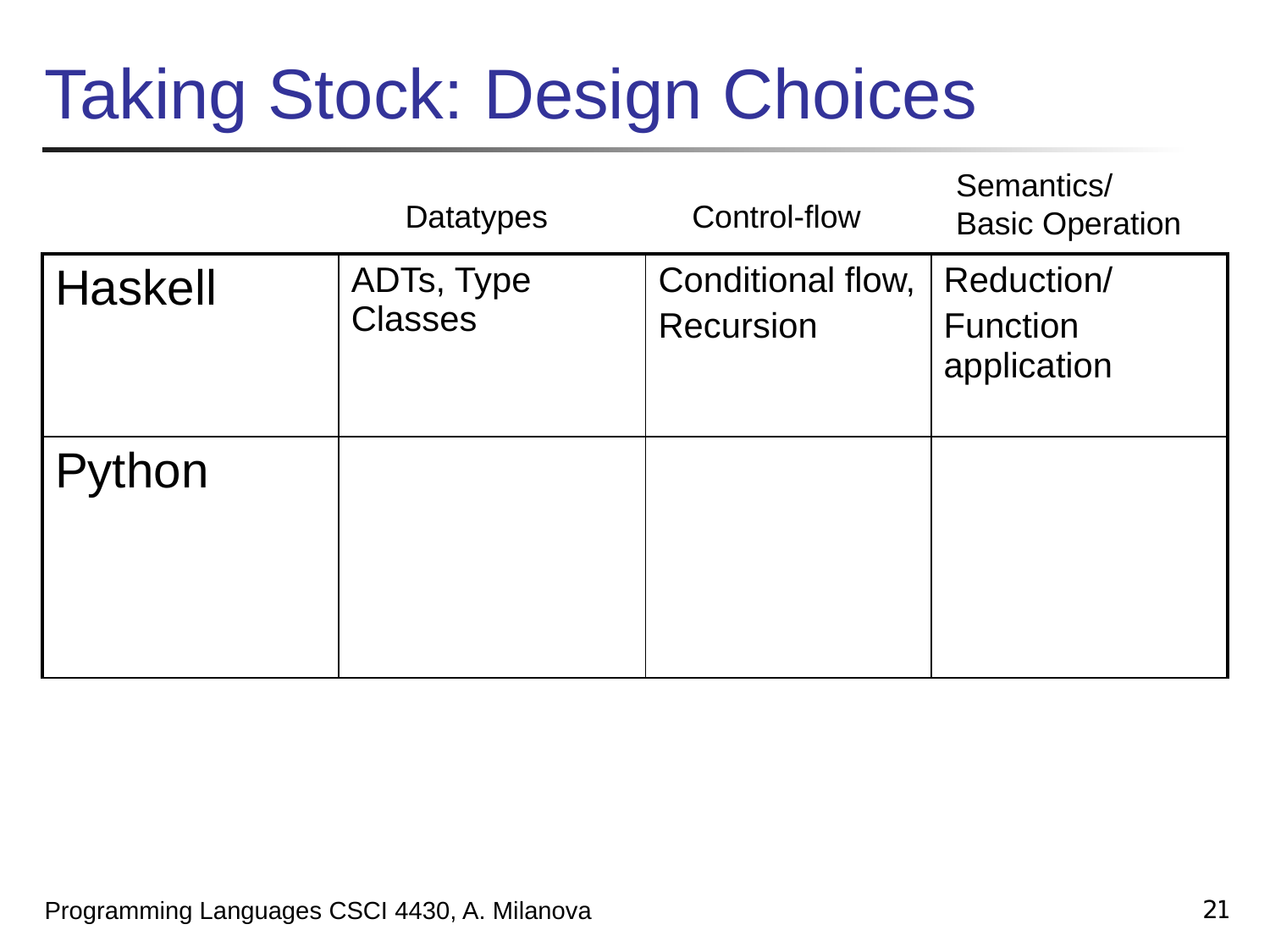

# Taking Stock: Design Choices
Semantics/
Basic Operation
Datatypes
Control-flow
| Haskell | ADTs, Type Classes | Conditional flow, Recursion | Reduction/ Function application |
| --- | --- | --- | --- |
| Python |  |  |  |
21
Programming Languages CSCI 4430, A. Milanova